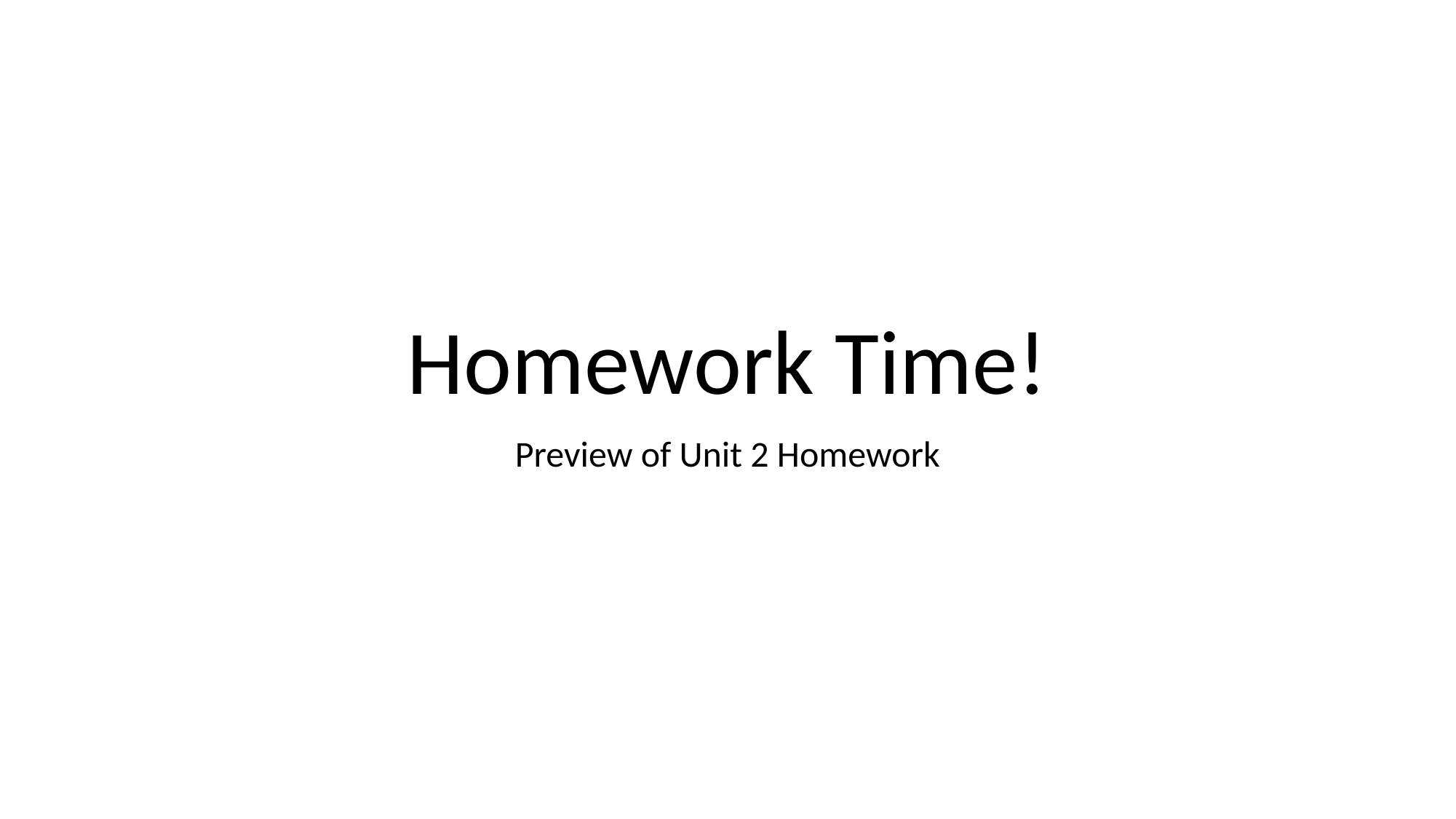

# Homework Time!
Preview of Unit 2 Homework